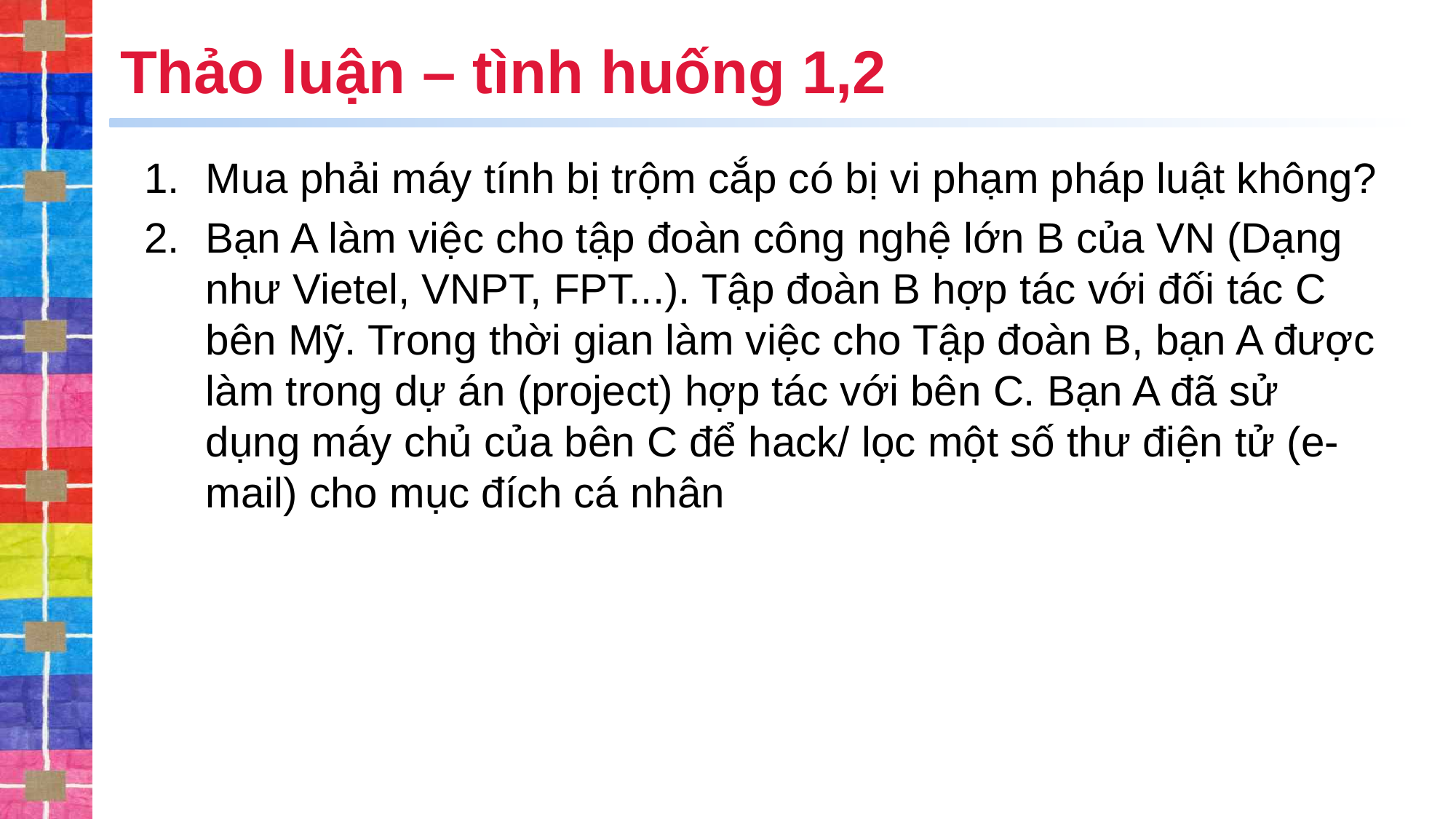

# Thảo luận – tình huống 1,2
Mua phải máy tính bị trộm cắp có bị vi phạm pháp luật không?
Bạn A làm việc cho tập đoàn công nghệ lớn B của VN (Dạng như Vietel, VNPT, FPT...). Tập đoàn B hợp tác với đối tác C bên Mỹ. Trong thời gian làm việc cho Tập đoàn B, bạn A được làm trong dự án (project) hợp tác với bên C. Bạn A đã sử dụng máy chủ của bên C để hack/ lọc một số thư điện tử (e-mail) cho mục đích cá nhân